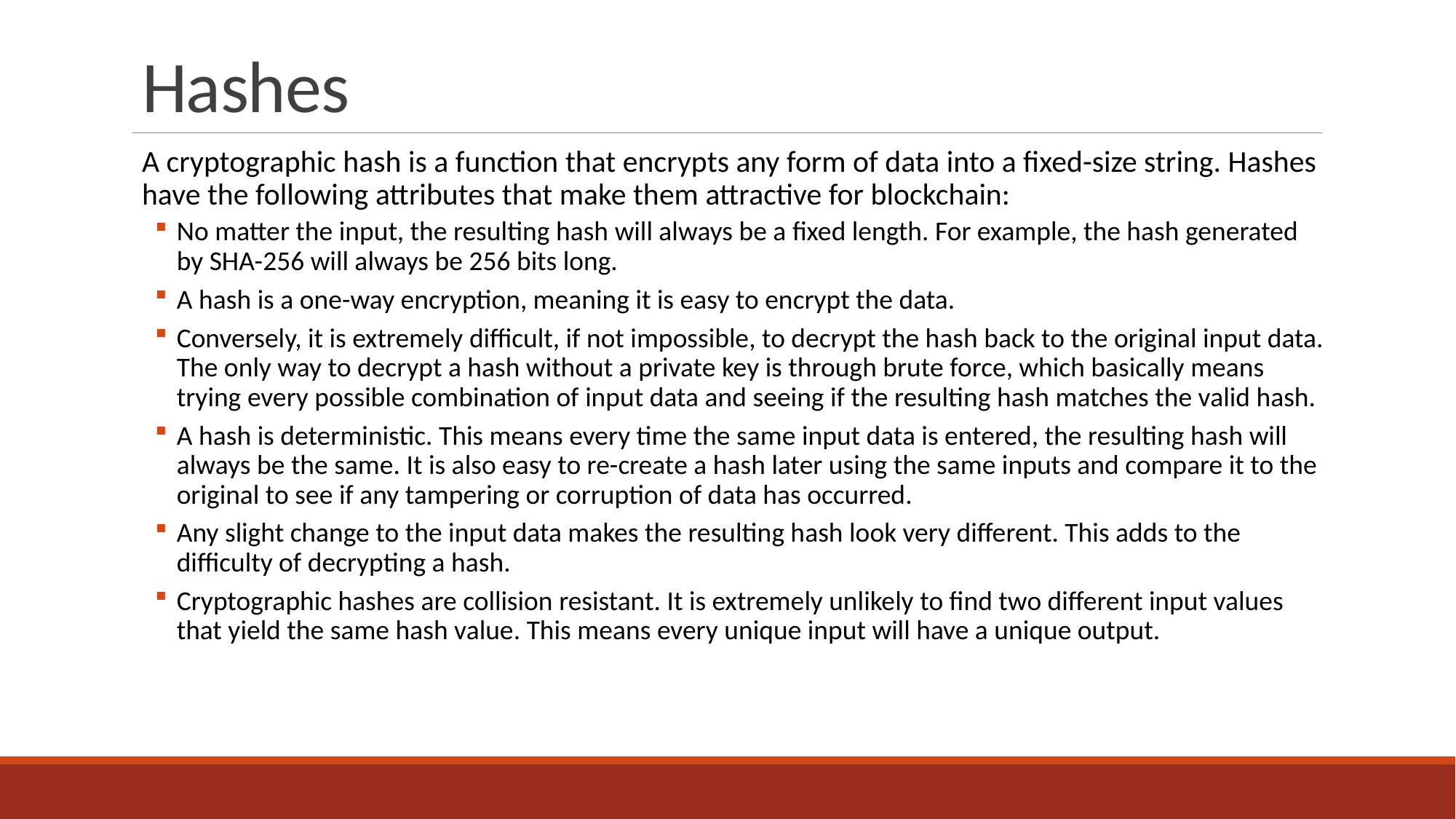

# Hashes
A cryptographic hash is a function that encrypts any form of data into a fixed-size string. Hashes have the following attributes that make them attractive for blockchain:
No matter the input, the resulting hash will always be a fixed length. For example, the hash generated by SHA-256 will always be 256 bits long.
A hash is a one-way encryption, meaning it is easy to encrypt the data.
Conversely, it is extremely difficult, if not impossible, to decrypt the hash back to the original input data. The only way to decrypt a hash without a private key is through brute force, which basically means trying every possible combination of input data and seeing if the resulting hash matches the valid hash.
A hash is deterministic. This means every time the same input data is entered, the resulting hash will always be the same. It is also easy to re-create a hash later using the same inputs and compare it to the original to see if any tampering or corruption of data has occurred.
Any slight change to the input data makes the resulting hash look very different. This adds to the difficulty of decrypting a hash.
Cryptographic hashes are collision resistant. It is extremely unlikely to find two different input values that yield the same hash value. This means every unique input will have a unique output.